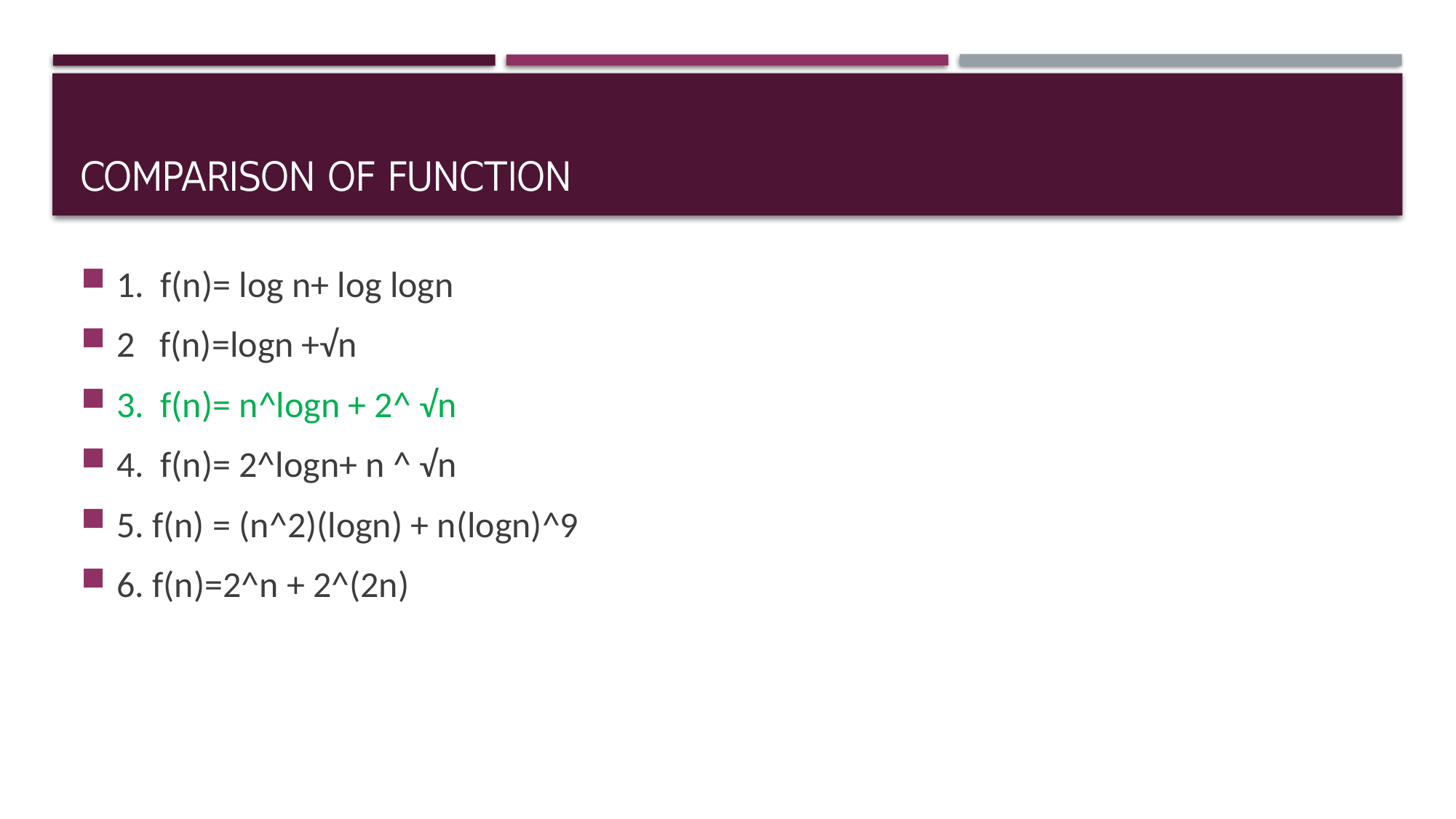

# Comparison of function
1.  f(n)= log n+ log logn
2   f(n)=logn +√n
3.  f(n)= n^logn + 2^ √n
4.  f(n)= 2^logn+ n ^ √n
5. f(n) = (n^2)(logn) + n(logn)^9
6. f(n)=2^n + 2^(2n)